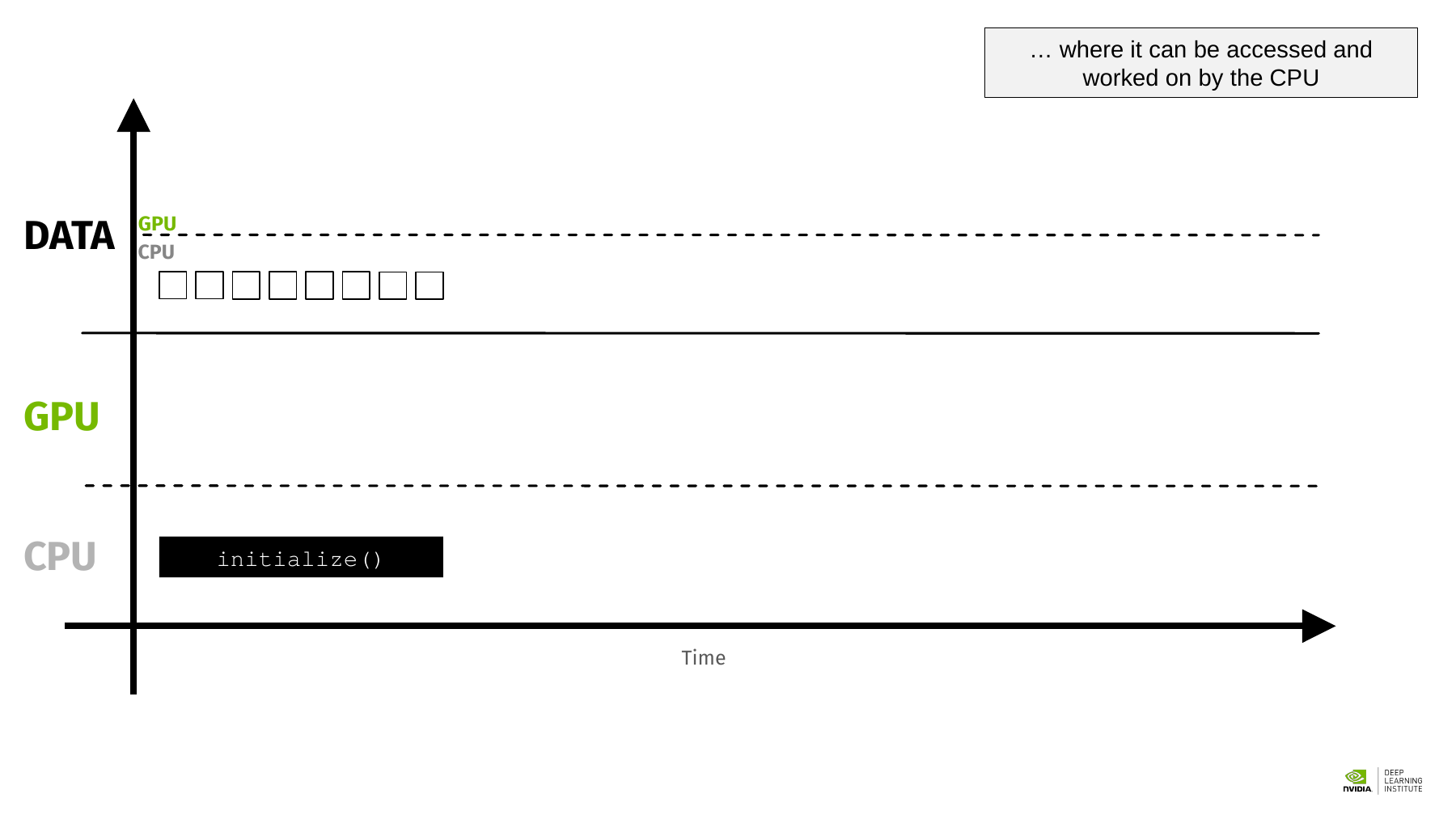

… where it can be accessed and worked on by the CPU
TIME
GPU
DATA
CPU

GPU
CPU
initialize()
Time